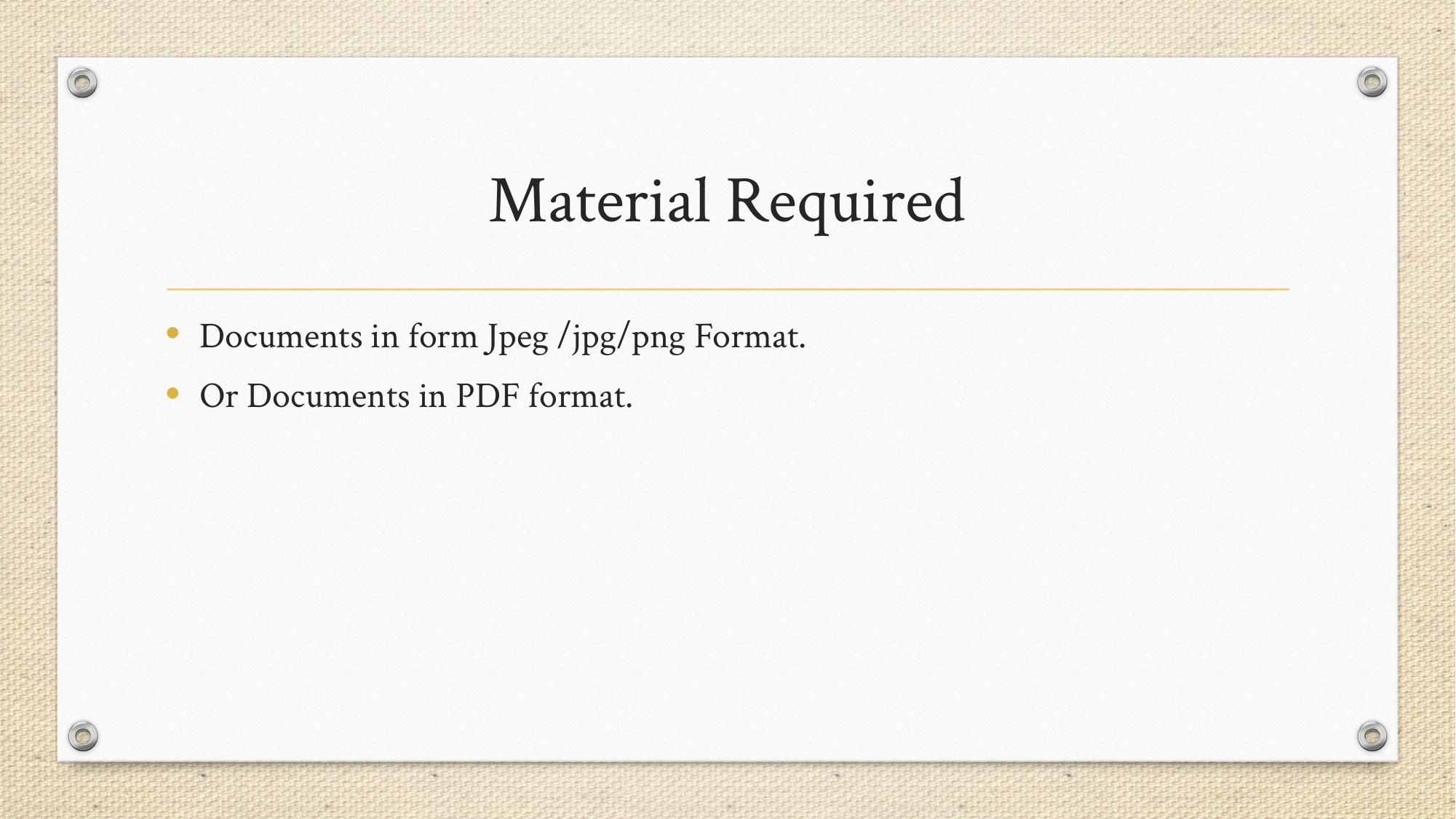

# Material Required
Documents in form Jpeg /jpg/png Format.
Or Documents in PDF format.